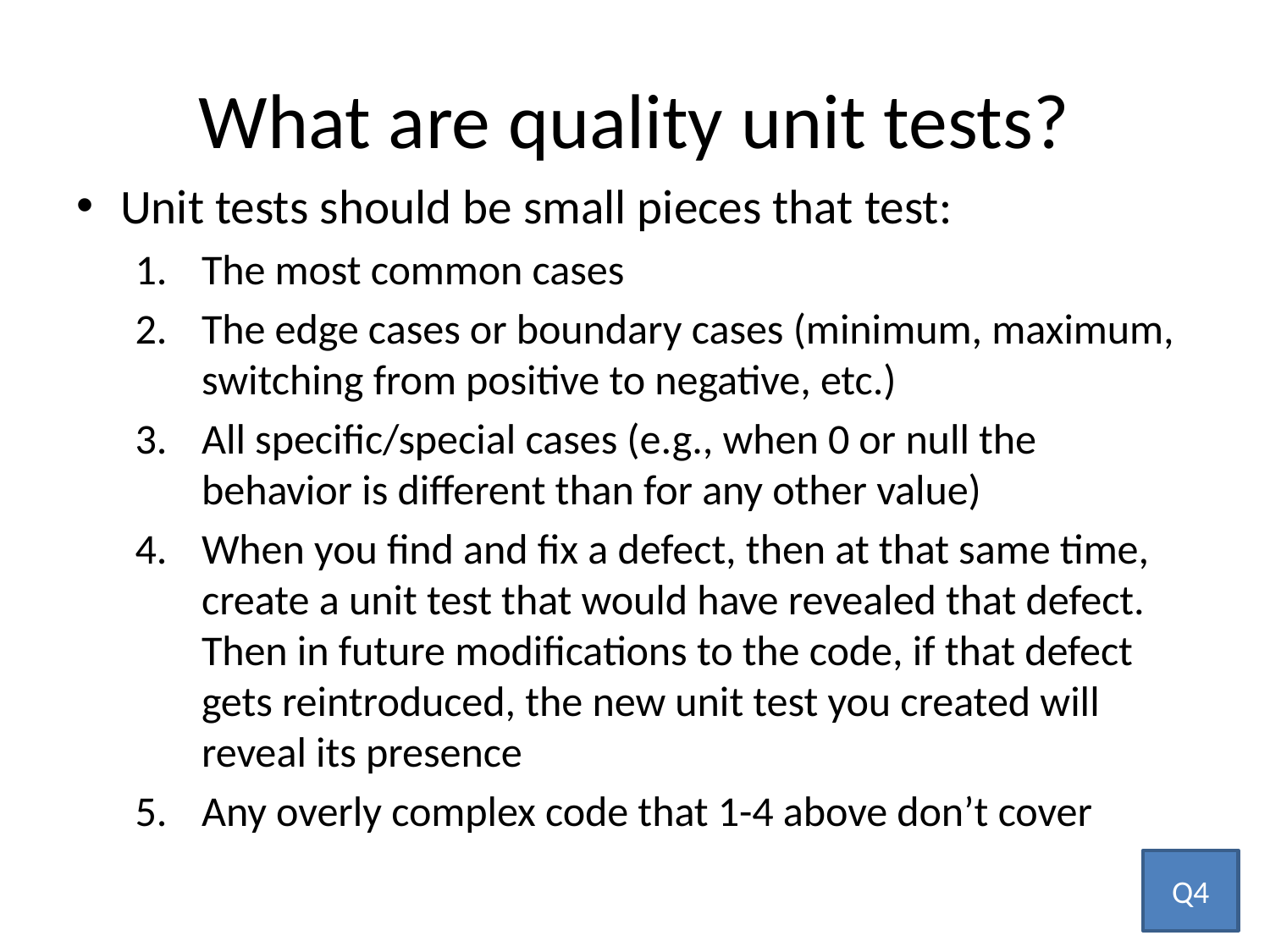

# What are quality unit tests?
Unit tests should be small pieces that test:
The most common cases
The edge cases or boundary cases (minimum, maximum, switching from positive to negative, etc.)
All specific/special cases (e.g., when 0 or null the behavior is different than for any other value)
When you find and fix a defect, then at that same time, create a unit test that would have revealed that defect. Then in future modifications to the code, if that defect gets reintroduced, the new unit test you created will reveal its presence
Any overly complex code that 1-4 above don’t cover

Q4